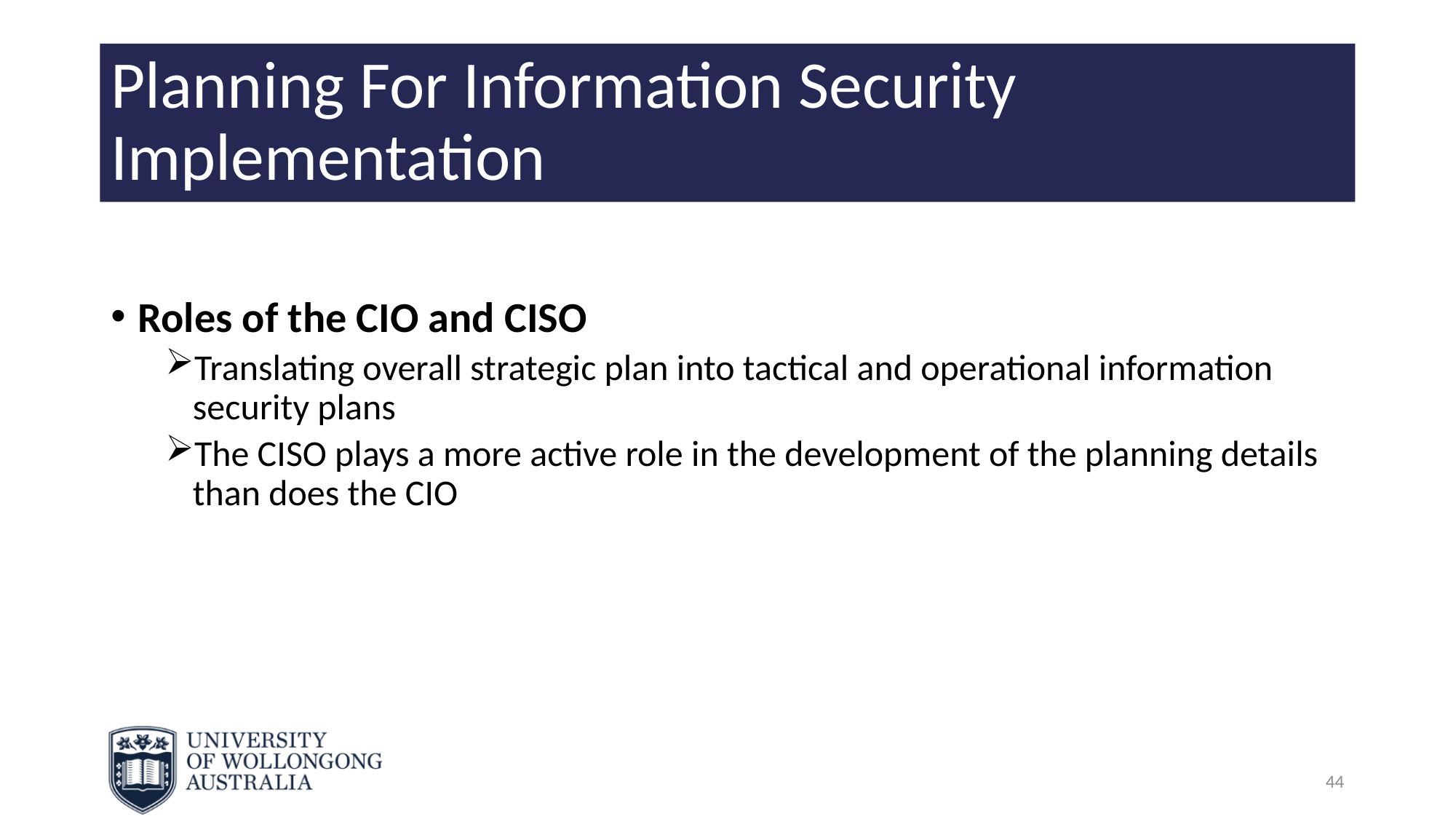

# Planning For Information Security Implementation
Roles of the CIO and CISO
Translating overall strategic plan into tactical and operational information security plans
The CISO plays a more active role in the development of the planning details than does the CIO
44